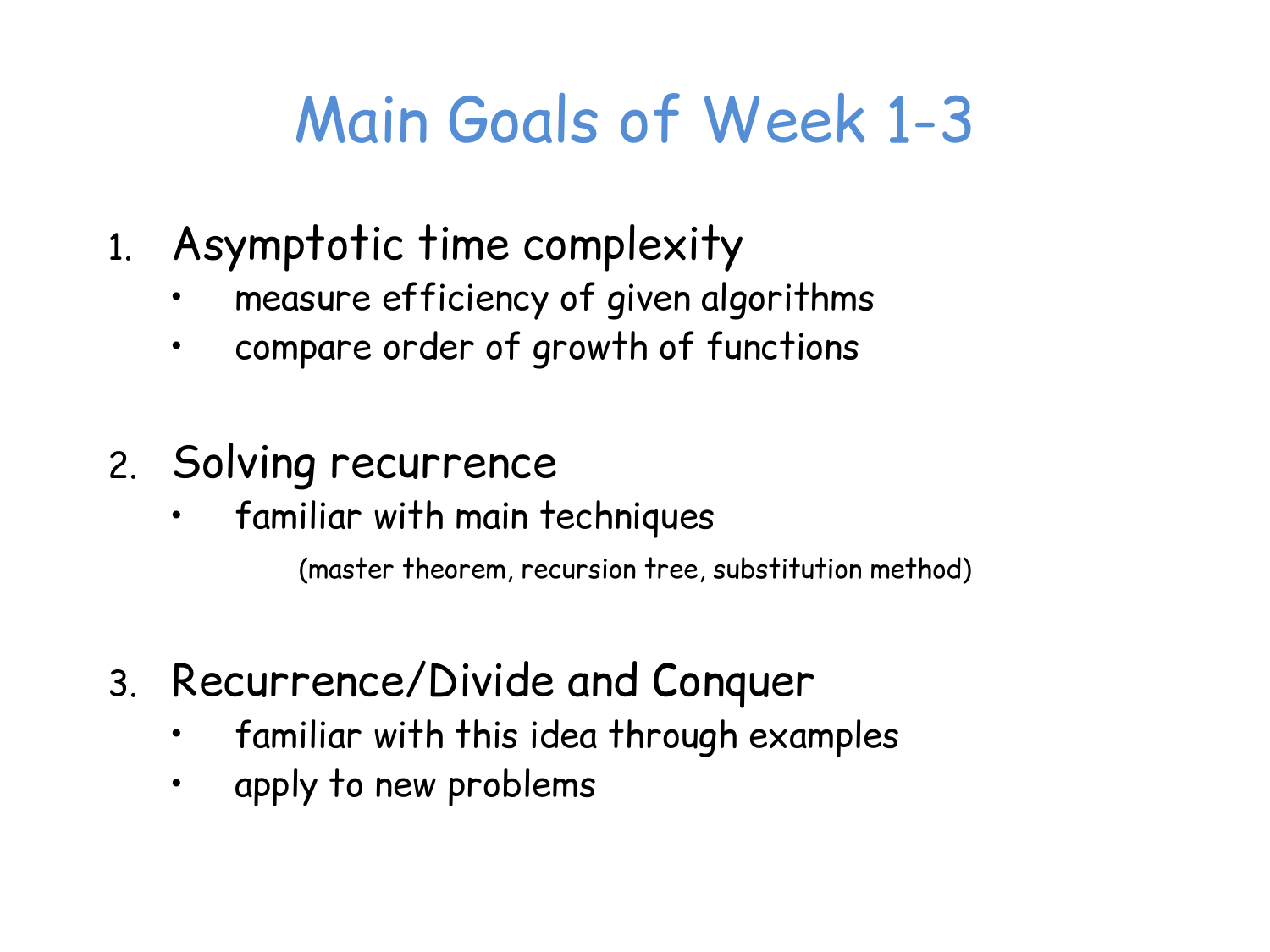

# Main Goals of Week 1-3
Asymptotic time complexity
measure efficiency of given algorithms
compare order of growth of functions

Solving recurrence
familiar with main techniques
	(master theorem, recursion tree, substitution method)

Recurrence/Divide and Conquer
familiar with this idea through examples
apply to new problems